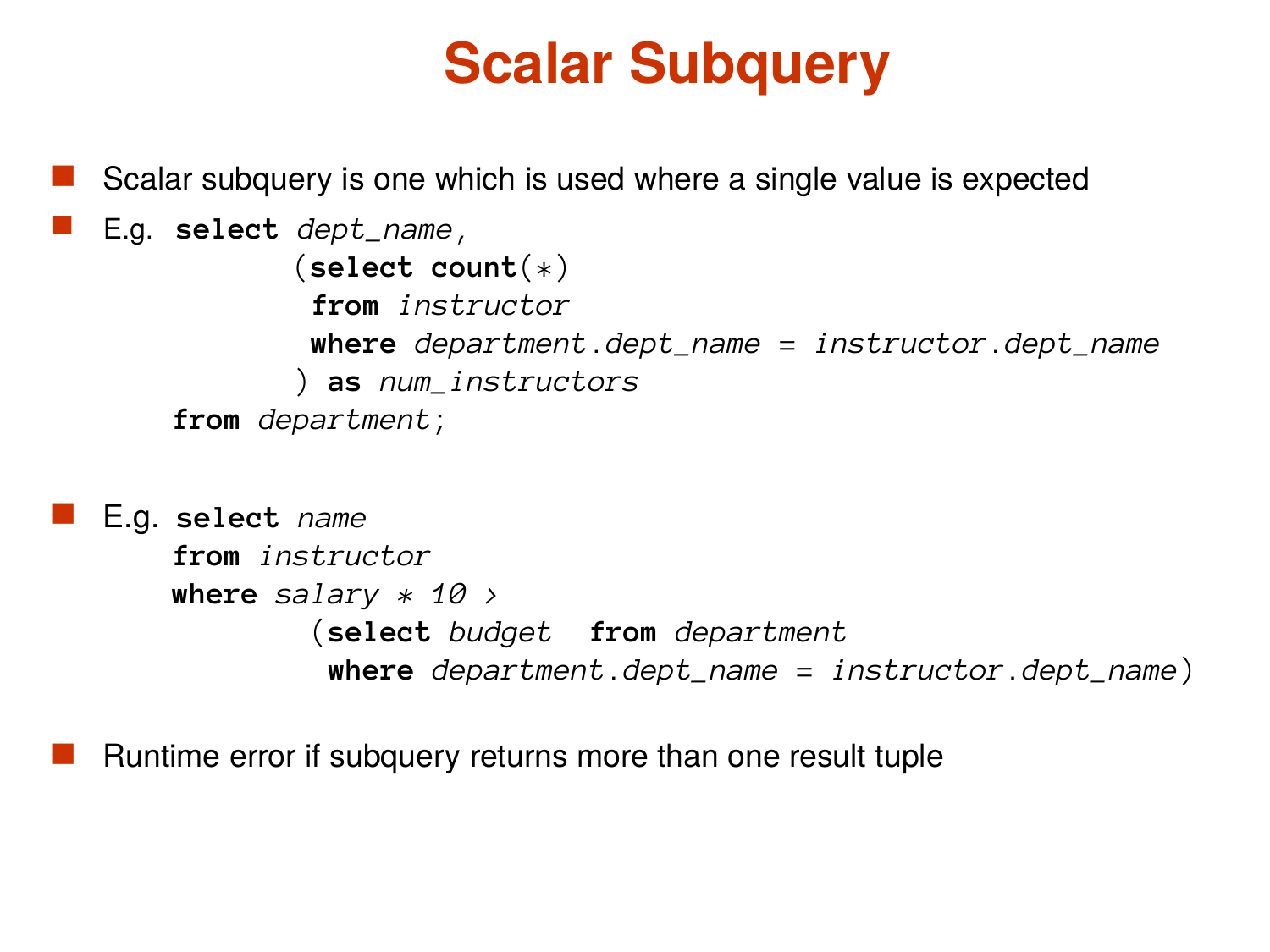

# Scalar Subquery
Scalar subquery is one which is used where a single value is expected
E.g.   select dept_name,
           (select count(*)
            from instructor
            where department.dept_name = instructor.dept_name
           ) as num_instructors
    from department;

E.g.  select name
    from instructor
    where salary * 10 >
            (select budget  from department
             where department.dept_name = instructor.dept_name)
Runtime error if subquery returns more than one result tuple